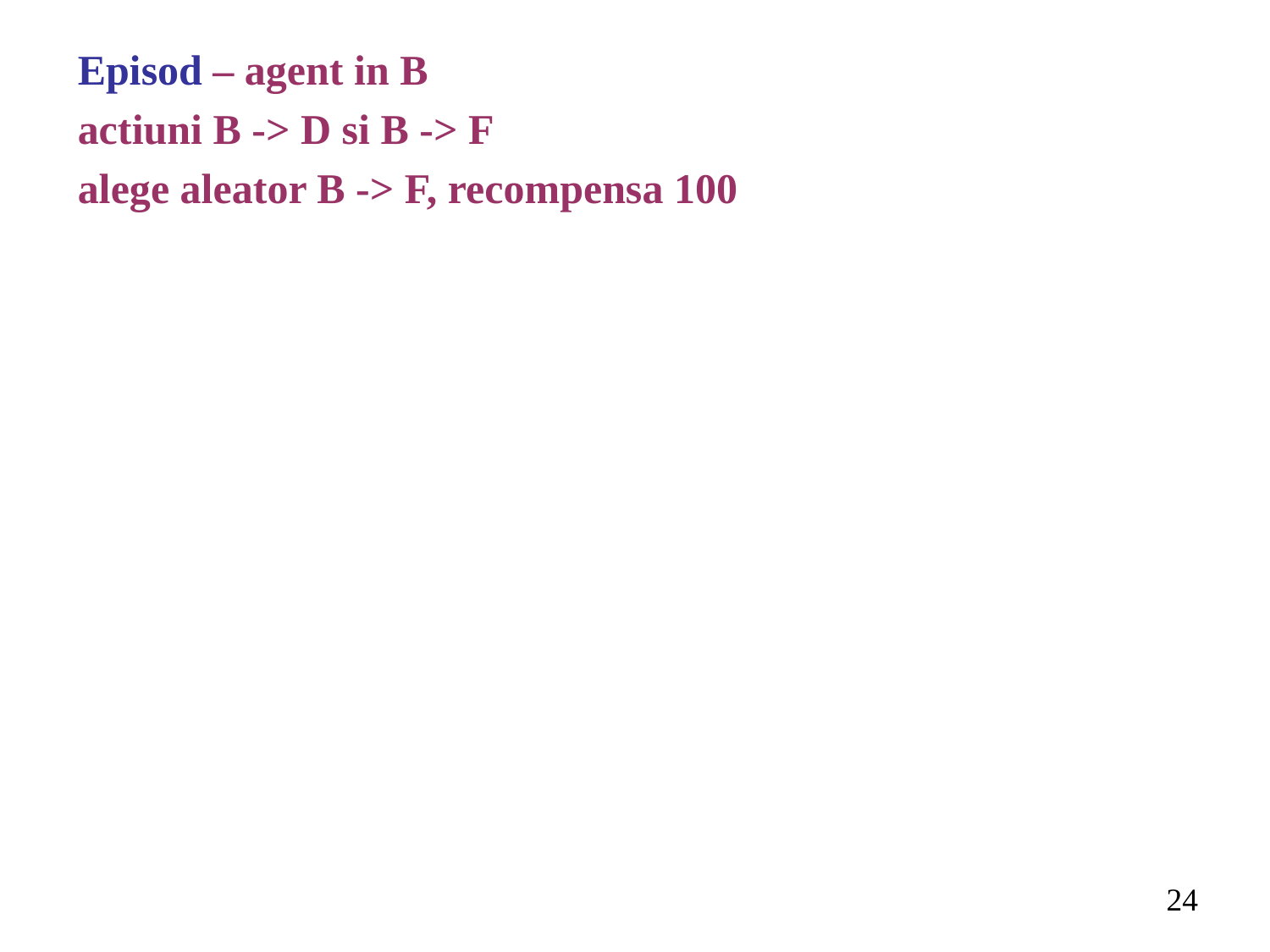

Episod – agent in B
actiuni B -> D si B -> F
alege aleator B -> F, recompensa 100

24